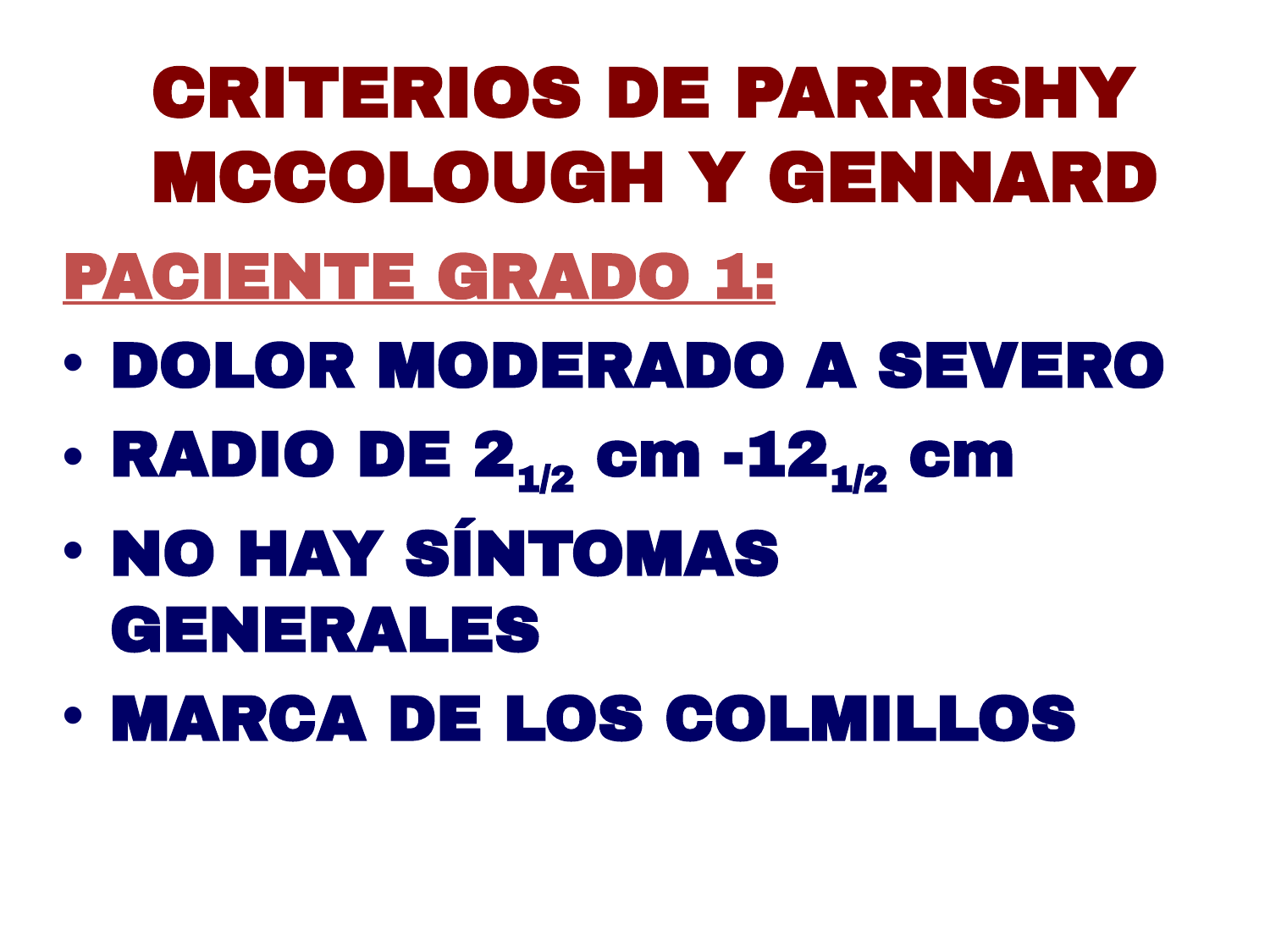

CRITERIOS DE PARRISHY MCCOLOUGH Y GENNARD
PACIENTE GRADO 1:
DOLOR MODERADO A SEVERO
RADIO DE 21/2 cm -121/2 cm
NO HAY SÍNTOMAS GENERALES
MARCA DE LOS COLMILLOS